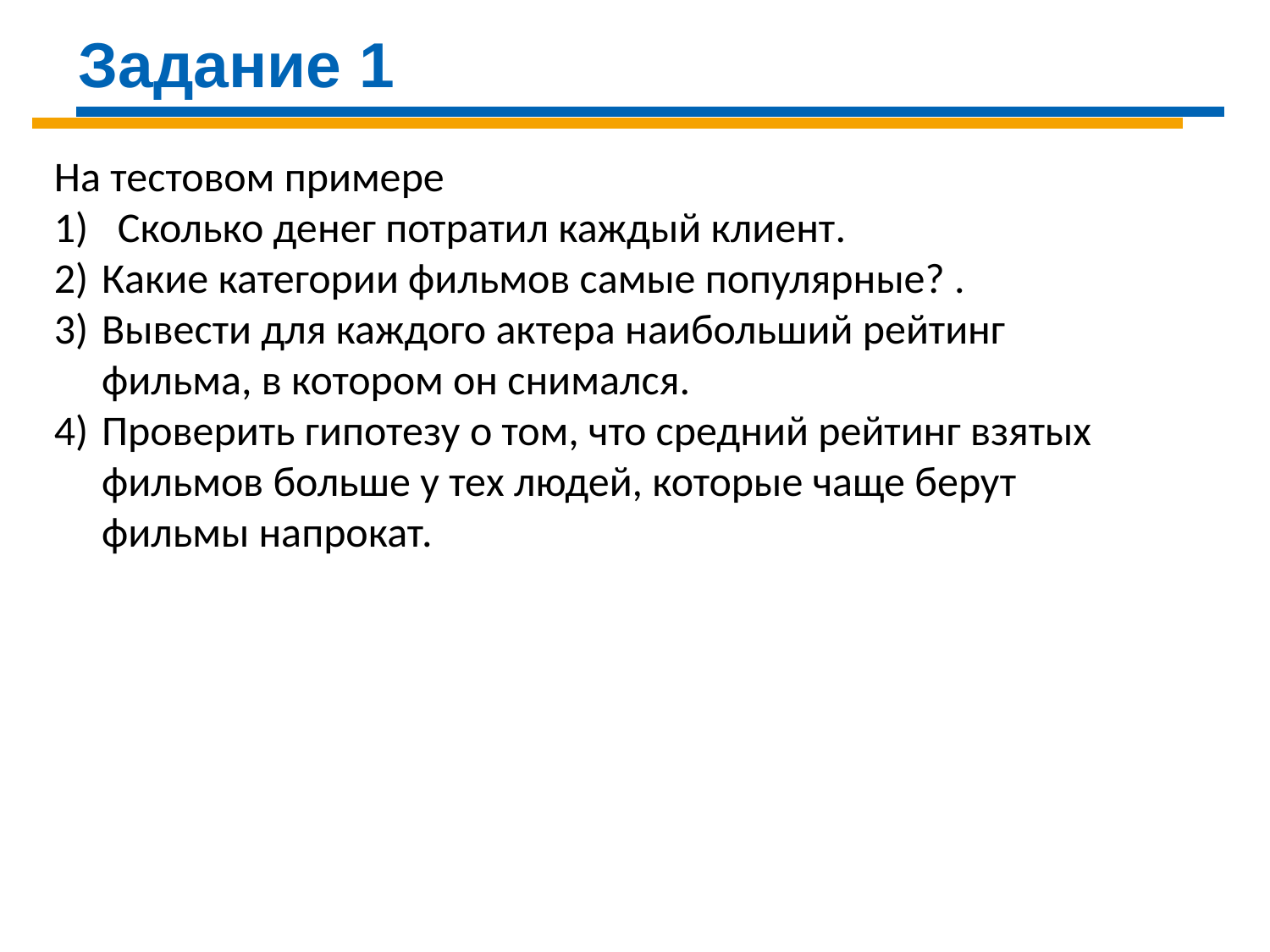

Задание 1
На тестовом примере
Сколько денег потратил каждый клиент.
Какие категории фильмов самые популярные? .
Вывести для каждого актера наибольший рейтинг фильма, в котором он снимался.
Проверить гипотезу о том, что средний рейтинг взятых фильмов больше у тех людей, которые чаще берут фильмы напрокат.